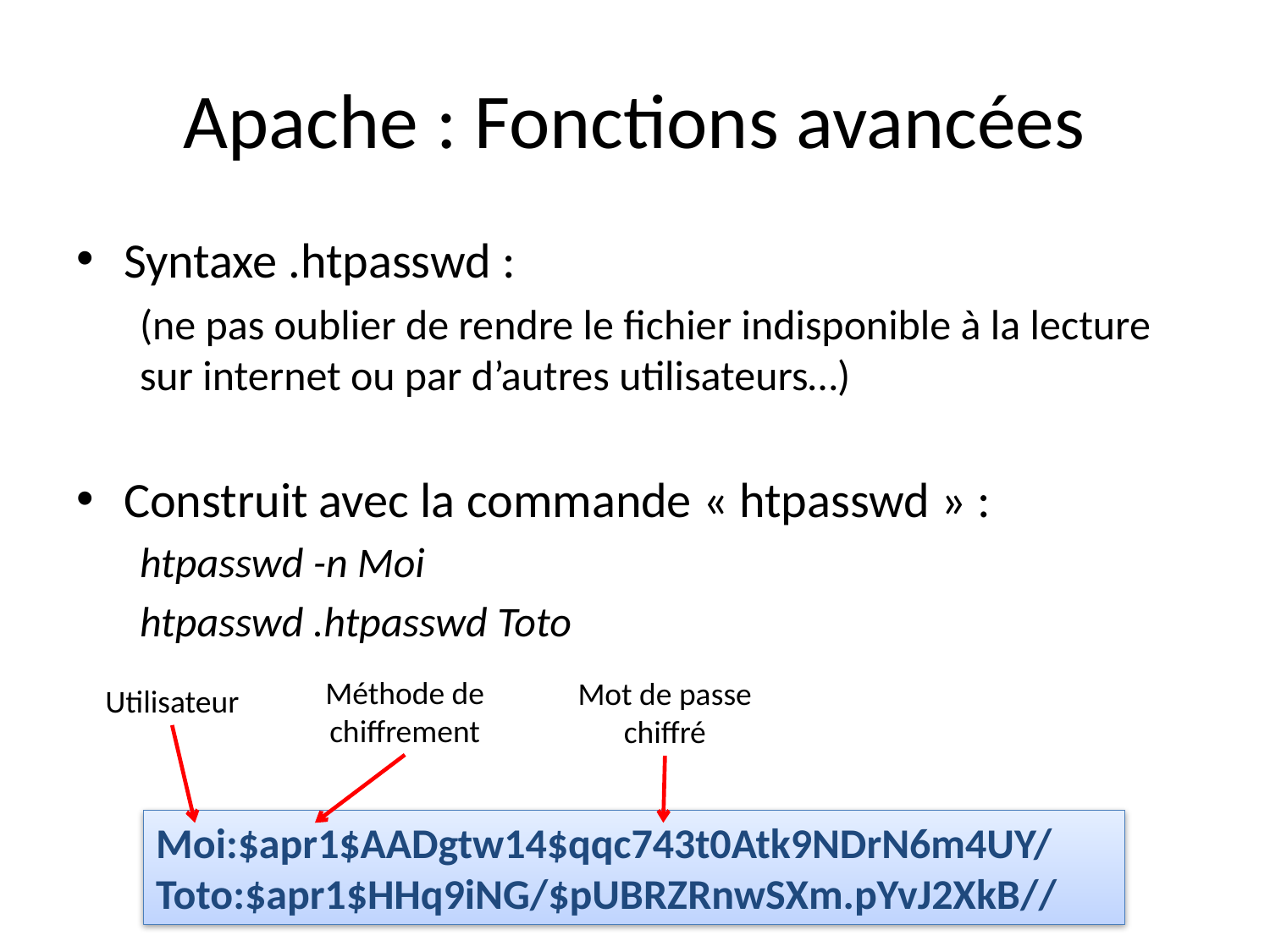

# Apache : Fonctions avancées
Syntaxe .htpasswd :
(ne pas oublier de rendre le fichier indisponible à la lecture sur internet ou par d’autres utilisateurs…)
Construit avec la commande « htpasswd » :
htpasswd -n Moi
htpasswd .htpasswd Toto

Méthode de chiffrement
Mot de passe chiffré
Utilisateur
Moi:$apr1$AADgtw14$qqc743t0Atk9NDrN6m4UY/
Toto:$apr1$HHq9iNG/$pUBRZRnwSXm.pYvJ2XkB//